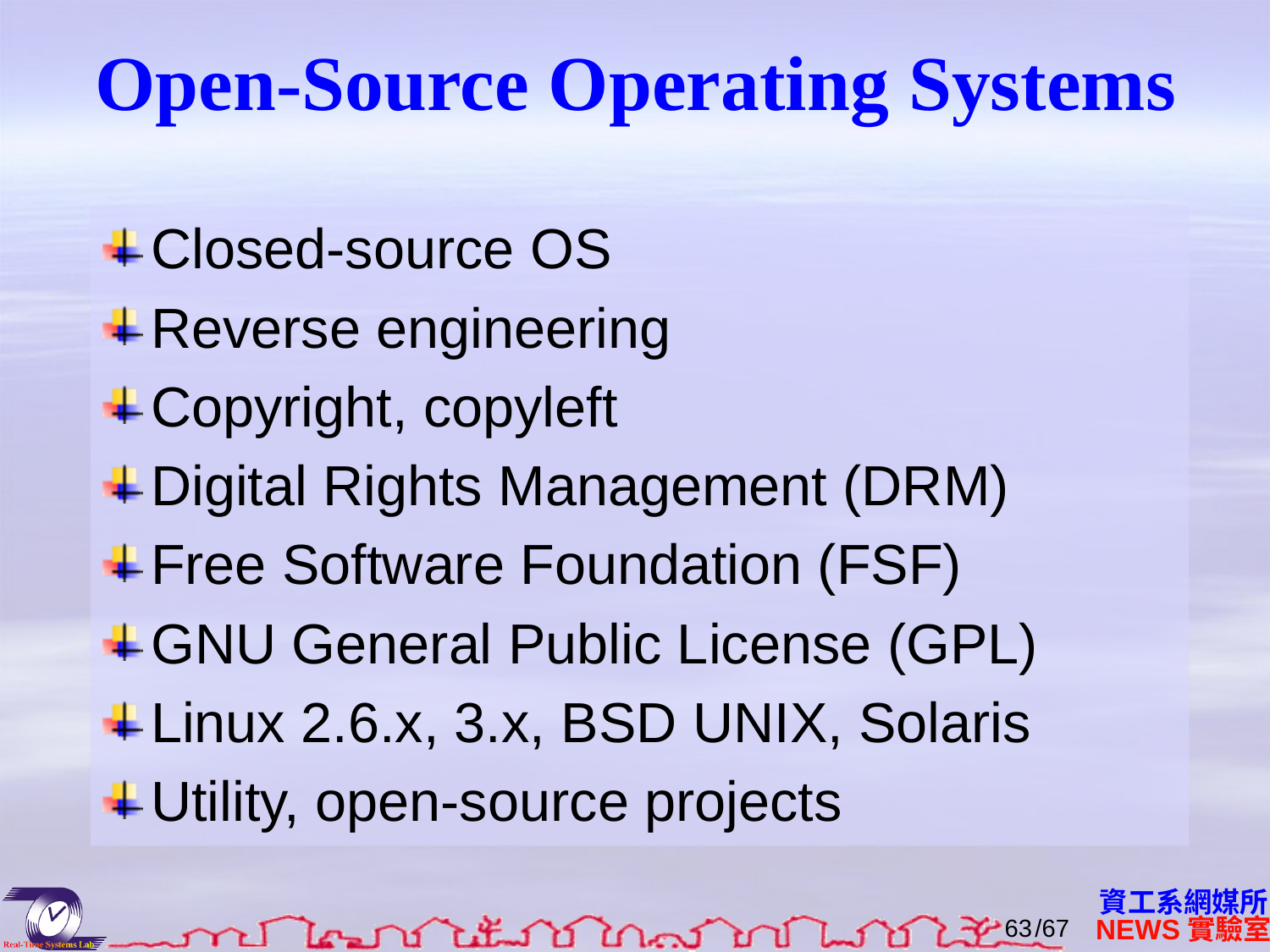

# Open-Source Operating Systems
Closed-source OS
Reverse engineering
Copyright, copyleft
Digital Rights Management (DRM)
Free Software Foundation (FSF)
GNU General Public License (GPL)
Linux 2.6.x, 3.x, BSD UNIX, Solaris
Utility, open-source projects
63
/67